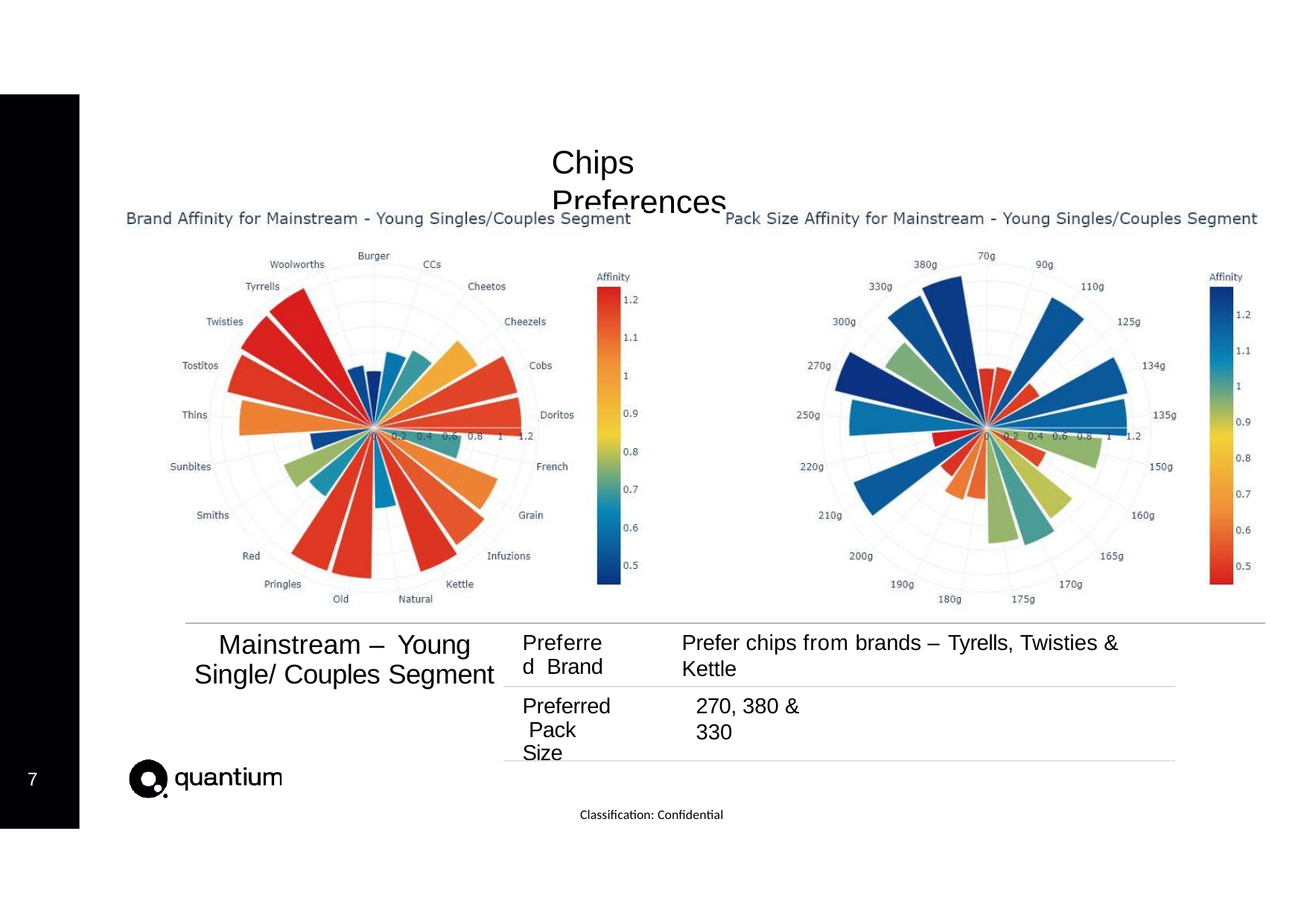

# Chips Preferences

Mainstream – Young  Single/ Couples Segment
Preferred  Brand
Prefer chips from brands – Tyrells, Twisties & Kettle

Preferred  Pack Size
270, 380 & 330

7
Classification: Confidential